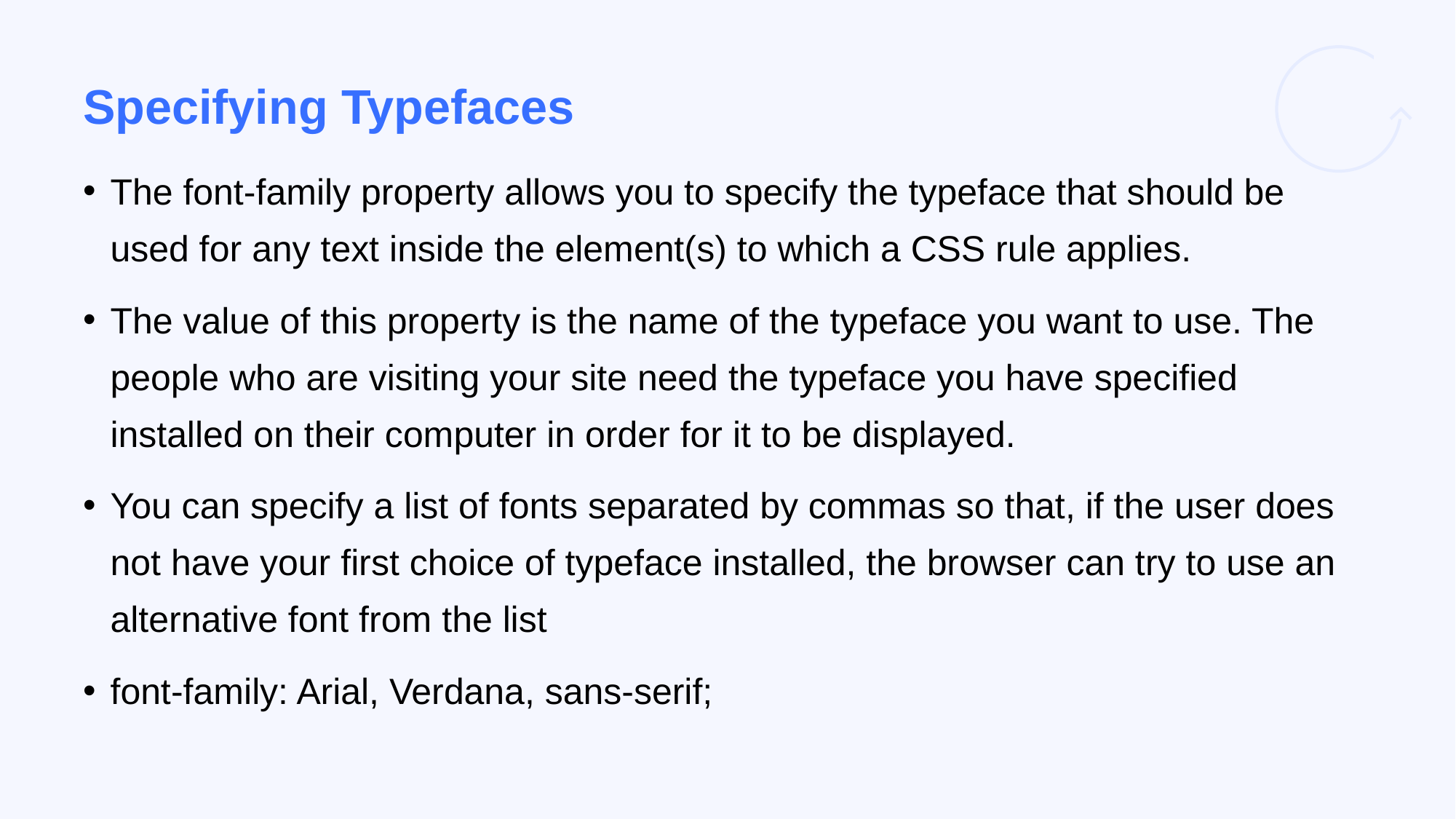

# Specifying Typefaces
The font-family property allows you to specify the typeface that should be used for any text inside the element(s) to which a CSS rule applies.
The value of this property is the name of the typeface you want to use. The people who are visiting your site need the typeface you have specified installed on their computer in order for it to be displayed.
You can specify a list of fonts separated by commas so that, if the user does not have your first choice of typeface installed, the browser can try to use an alternative font from the list
font-family: Arial, Verdana, sans-serif;